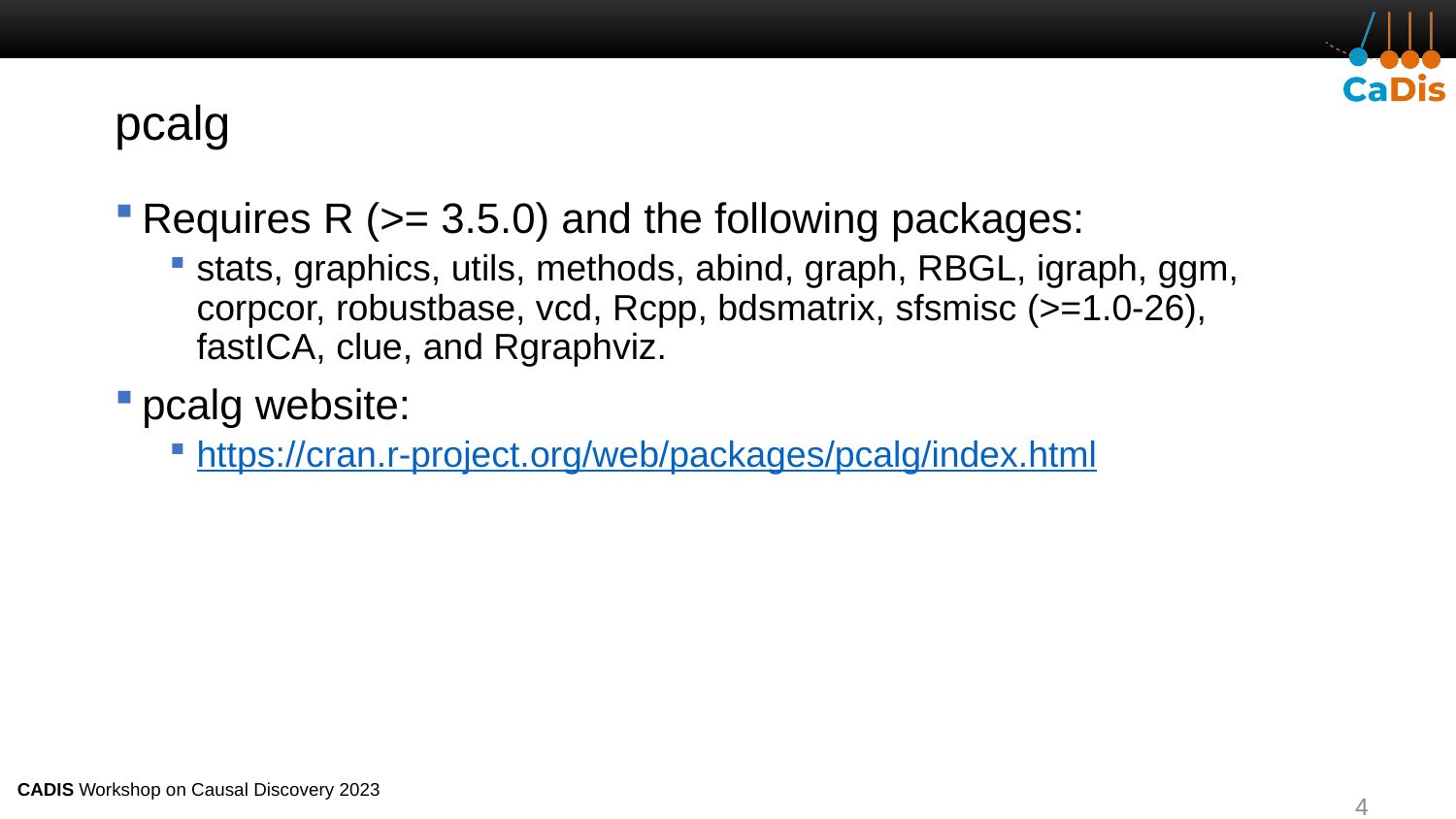

# pcalg
Requires R (>= 3.5.0) and the following packages:
stats, graphics, utils, methods, abind, graph, RBGL, igraph, ggm, corpcor, robustbase, vcd, Rcpp, bdsmatrix, sfsmisc (>=1.0-26), fastICA, clue, and Rgraphviz.
pcalg website:
https://cran.r-project.org/web/packages/pcalg/index.html

4